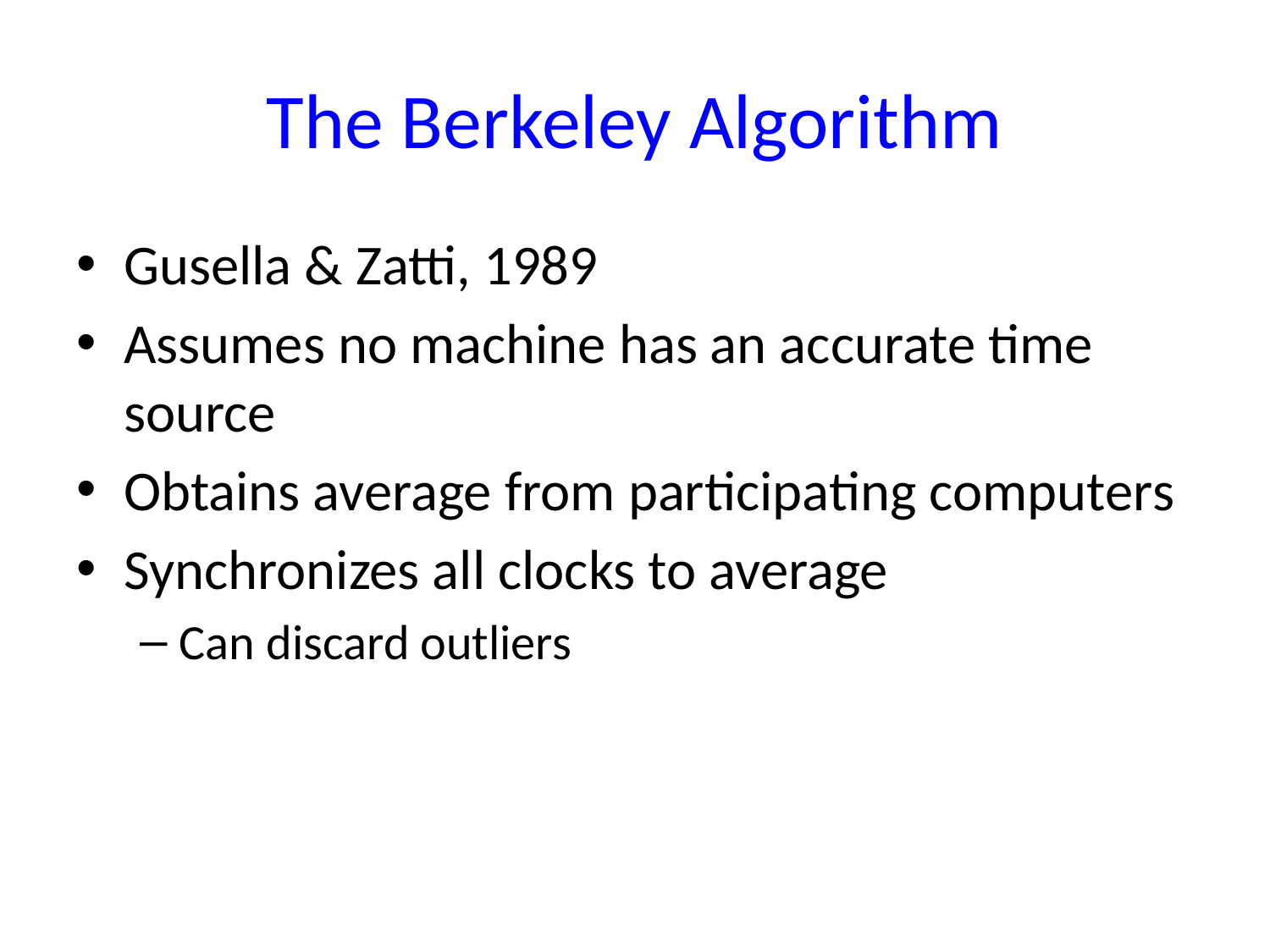

# The Berkeley Algorithm
Gusella & Zatti, 1989
Assumes no machine has an accurate time source
Obtains average from participating computers
Synchronizes all clocks to average
Can discard outliers